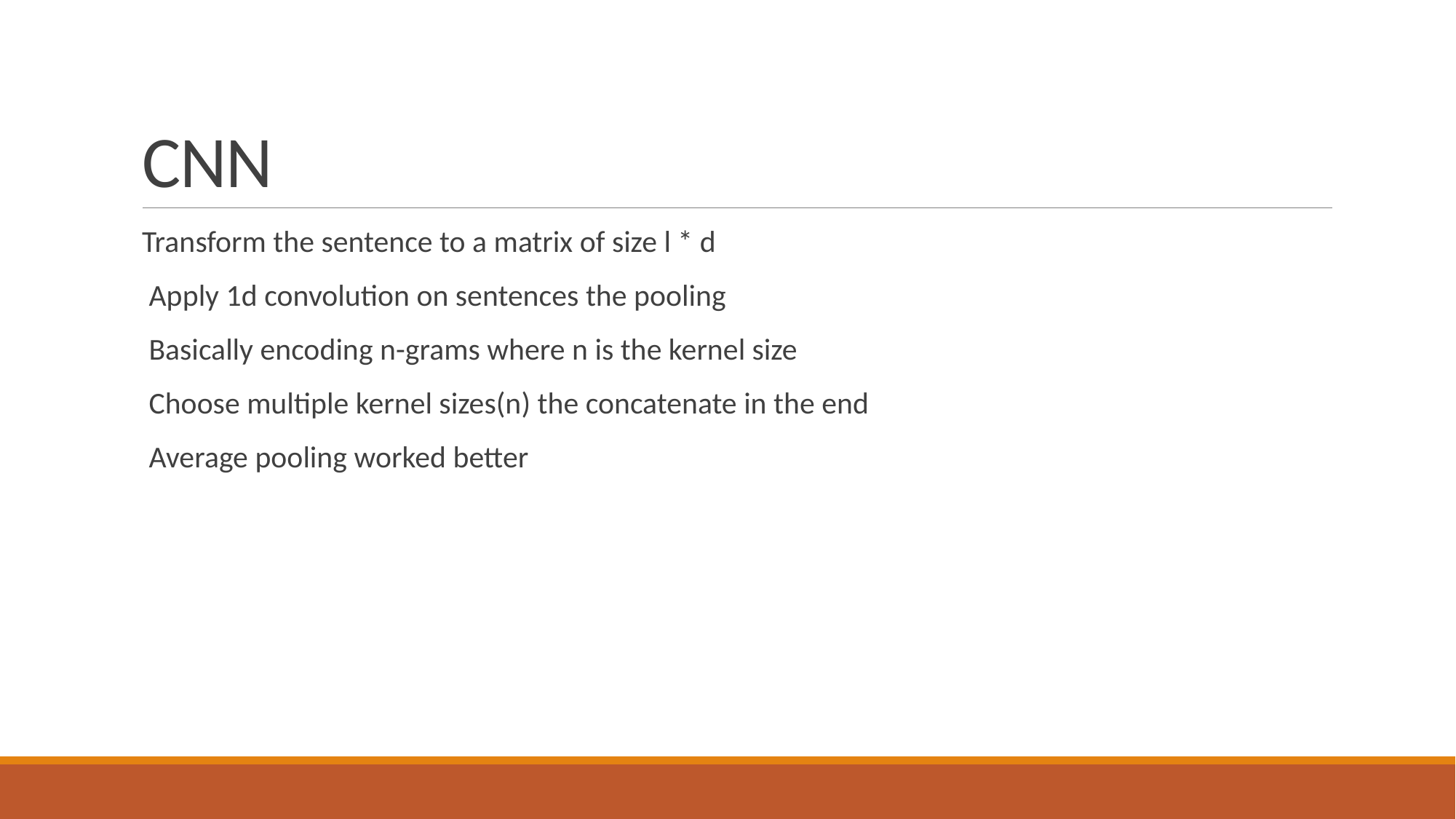

# CNN
Transform the sentence to a matrix of size l * d
 Apply 1d convolution on sentences the pooling
 Basically encoding n-grams where n is the kernel size
 Choose multiple kernel sizes(n) the concatenate in the end
 Average pooling worked better